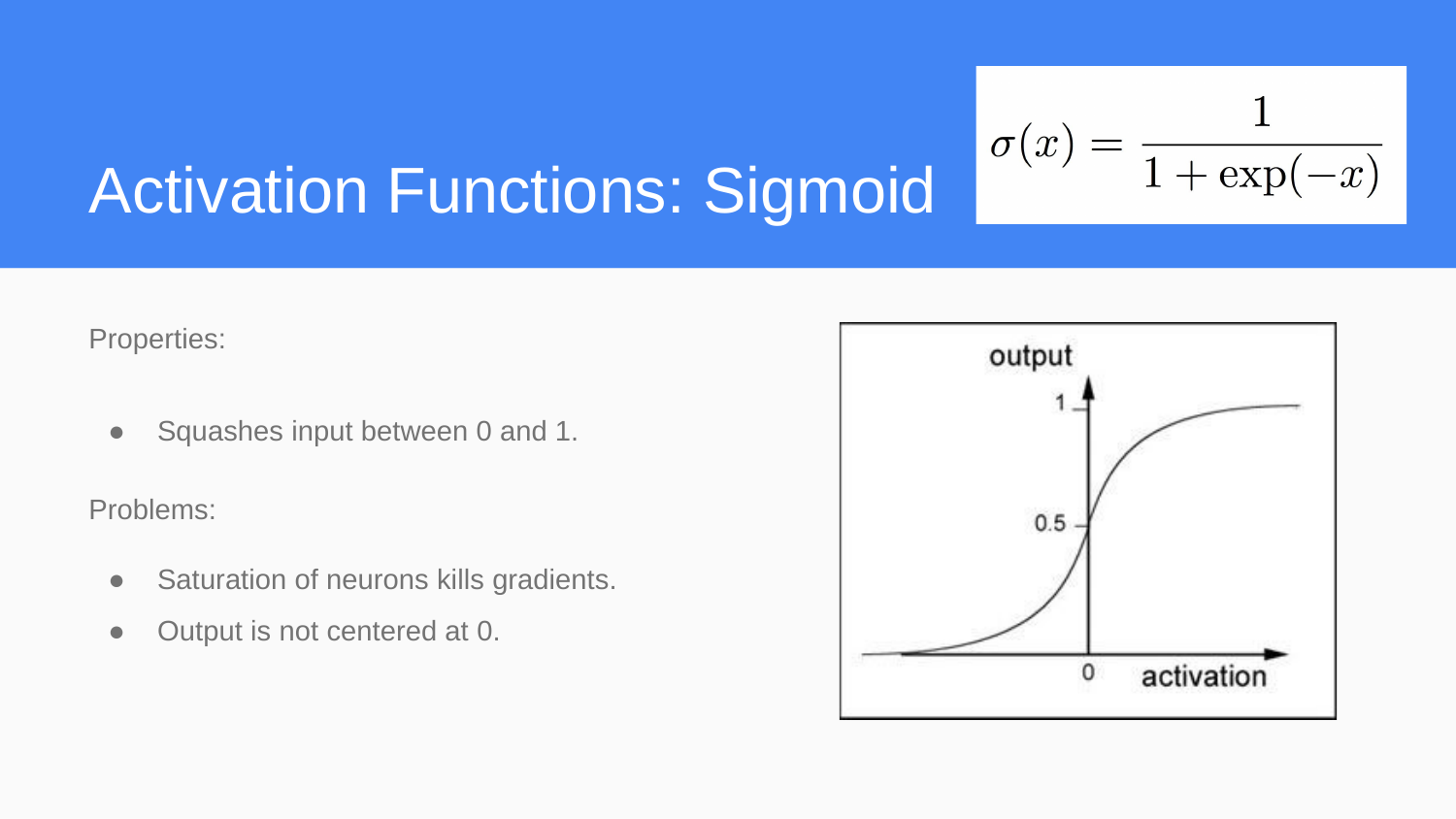

Activation Functions: Sigmoid

Properties:
●    Squashes input between 0 and 1.
Problems:
●    Saturation of neurons kills gradients.
●    Output is not centered at 0.